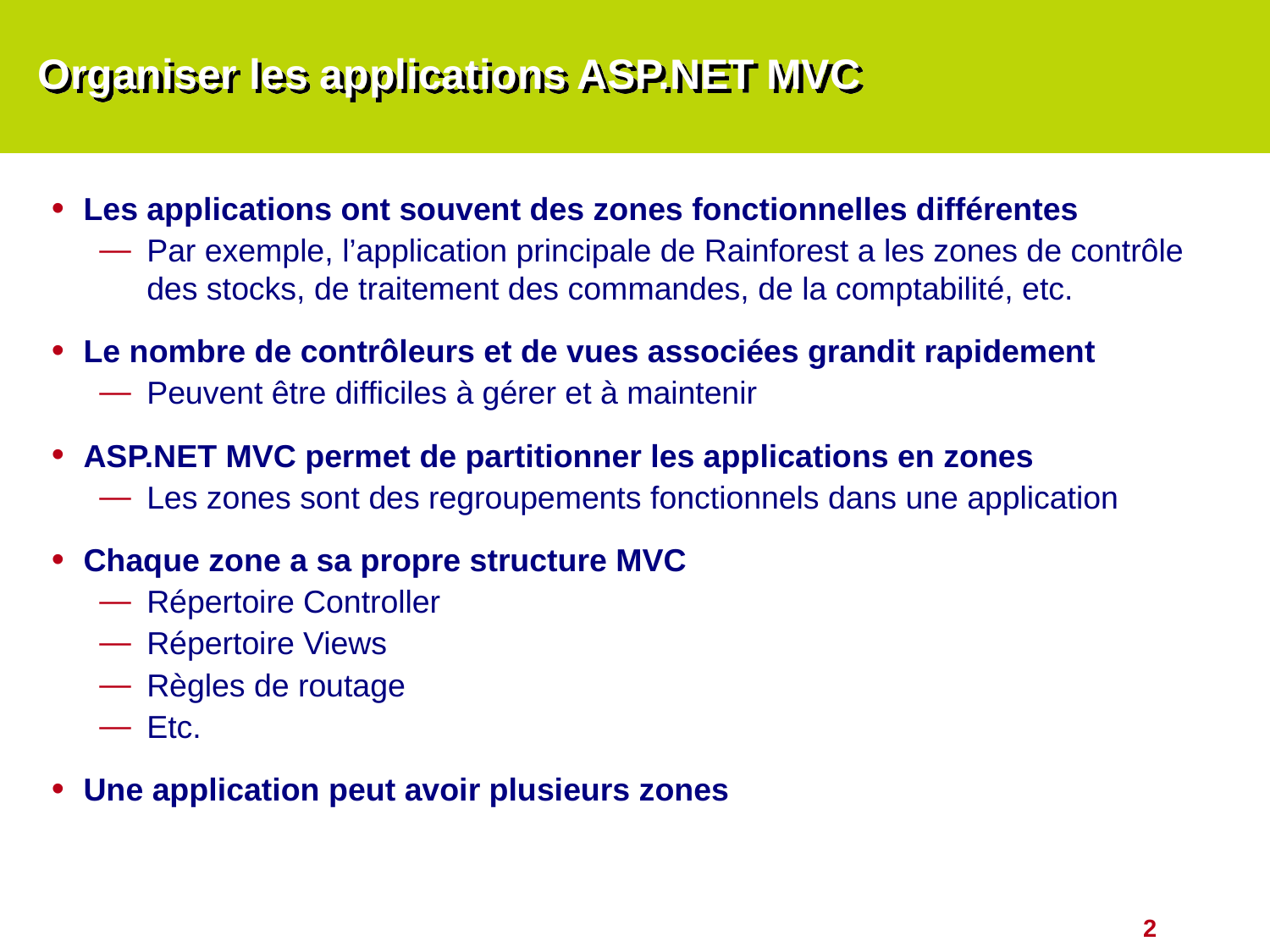

# Organiser les applications ASP.NET MVC
Les applications ont souvent des zones fonctionnelles différentes
Par exemple, l’application principale de Rainforest a les zones de contrôle des stocks, de traitement des commandes, de la comptabilité, etc.
Le nombre de contrôleurs et de vues associées grandit rapidement
Peuvent être difficiles à gérer et à maintenir
ASP.NET MVC permet de partitionner les applications en zones
Les zones sont des regroupements fonctionnels dans une application
Chaque zone a sa propre structure MVC
Répertoire Controller
Répertoire Views
Règles de routage
Etc.
Une application peut avoir plusieurs zones